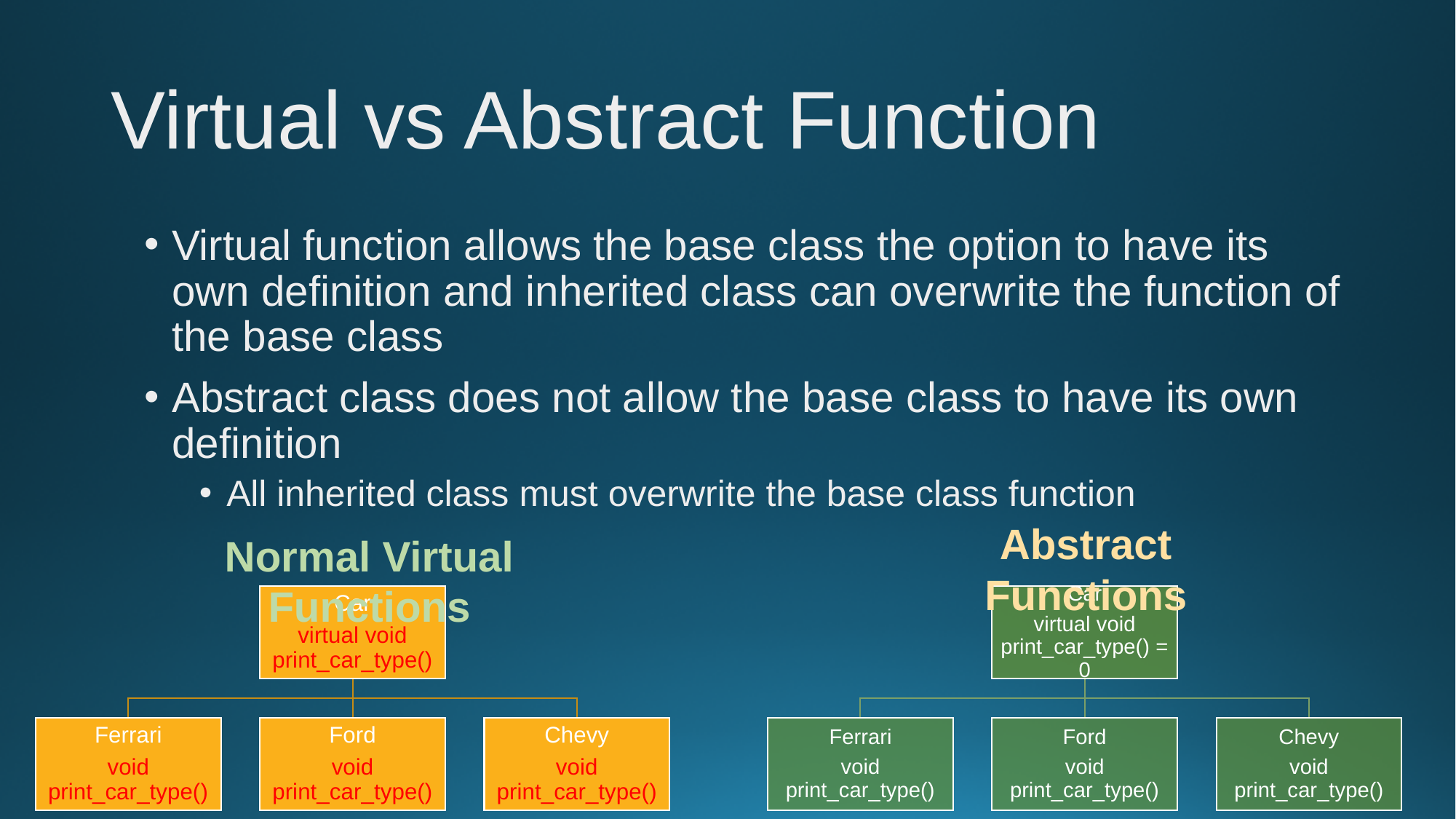

# Virtual vs Abstract Function
Virtual function allows the base class the option to have its own definition and inherited class can overwrite the function of the base class
Abstract class does not allow the base class to have its own definition
All inherited class must overwrite the base class function
Abstract Functions
Normal Virtual Functions

Car
virtual void print_car_type()

Ferrari
void print_car_type()

Ford
void print_car_type()

Chevy
void print_car_type()

Car
virtual void print_car_type() = 0

Ferrari
void print_car_type()

Ford
void print_car_type()

Chevy
void print_car_type()